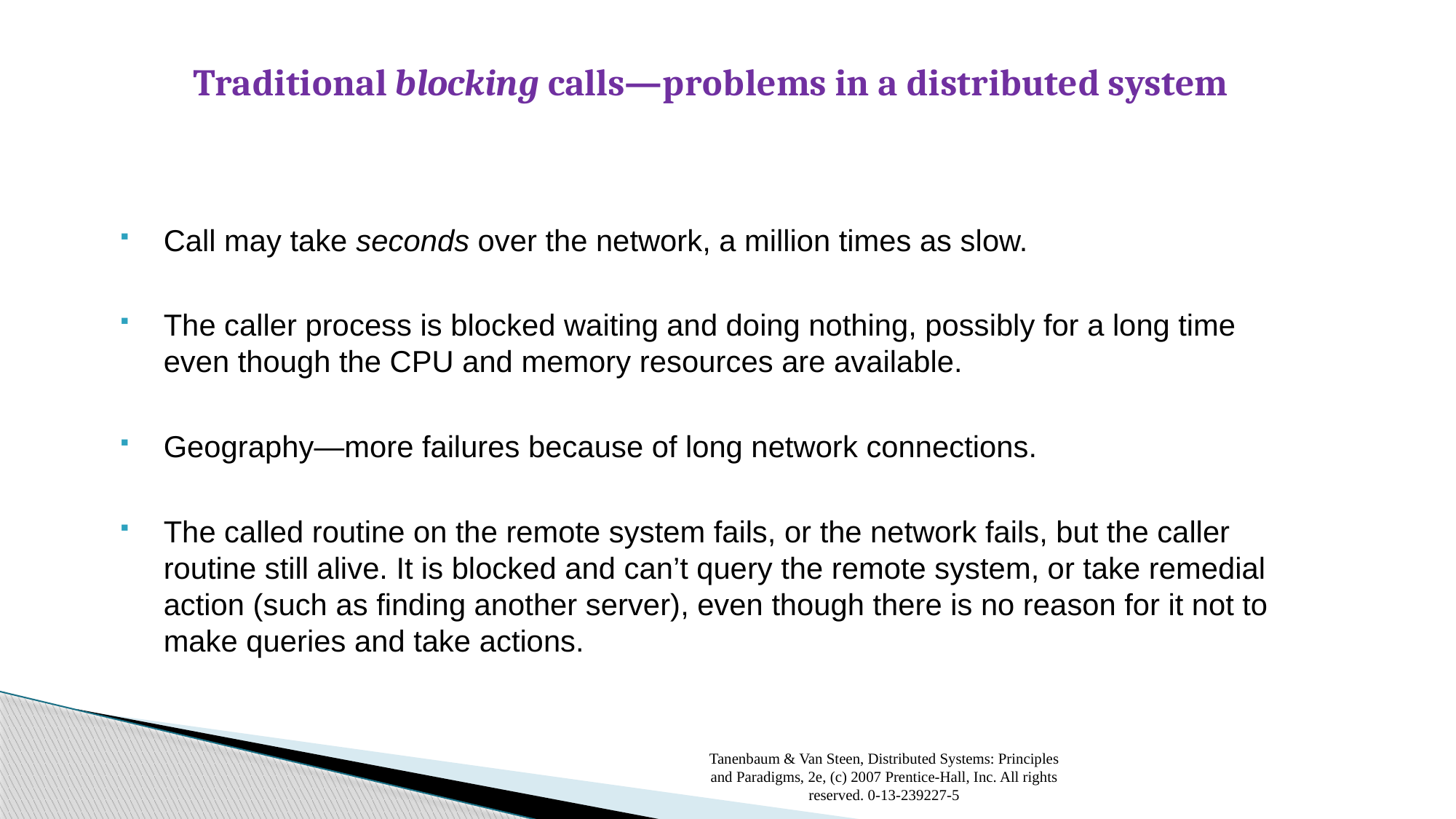

# Traditional blocking calls—problems in a distributed system

Call may take seconds over the network, a million times as slow.

The caller process is blocked waiting and doing nothing, possibly for a long time even though the CPU and memory resources are available.

Geography—more failures because of long network connections.

The called routine on the remote system fails, or the network fails, but the caller routine still alive. It is blocked and can’t query the remote system, or take remedial action (such as finding another server), even though there is no reason for it not to make queries and take actions.

Tanenbaum & Van Steen, Distributed Systems: Principles and Paradigms, 2e, (c) 2007 Prentice-Hall, Inc. All rights reserved. 0-13-239227-5